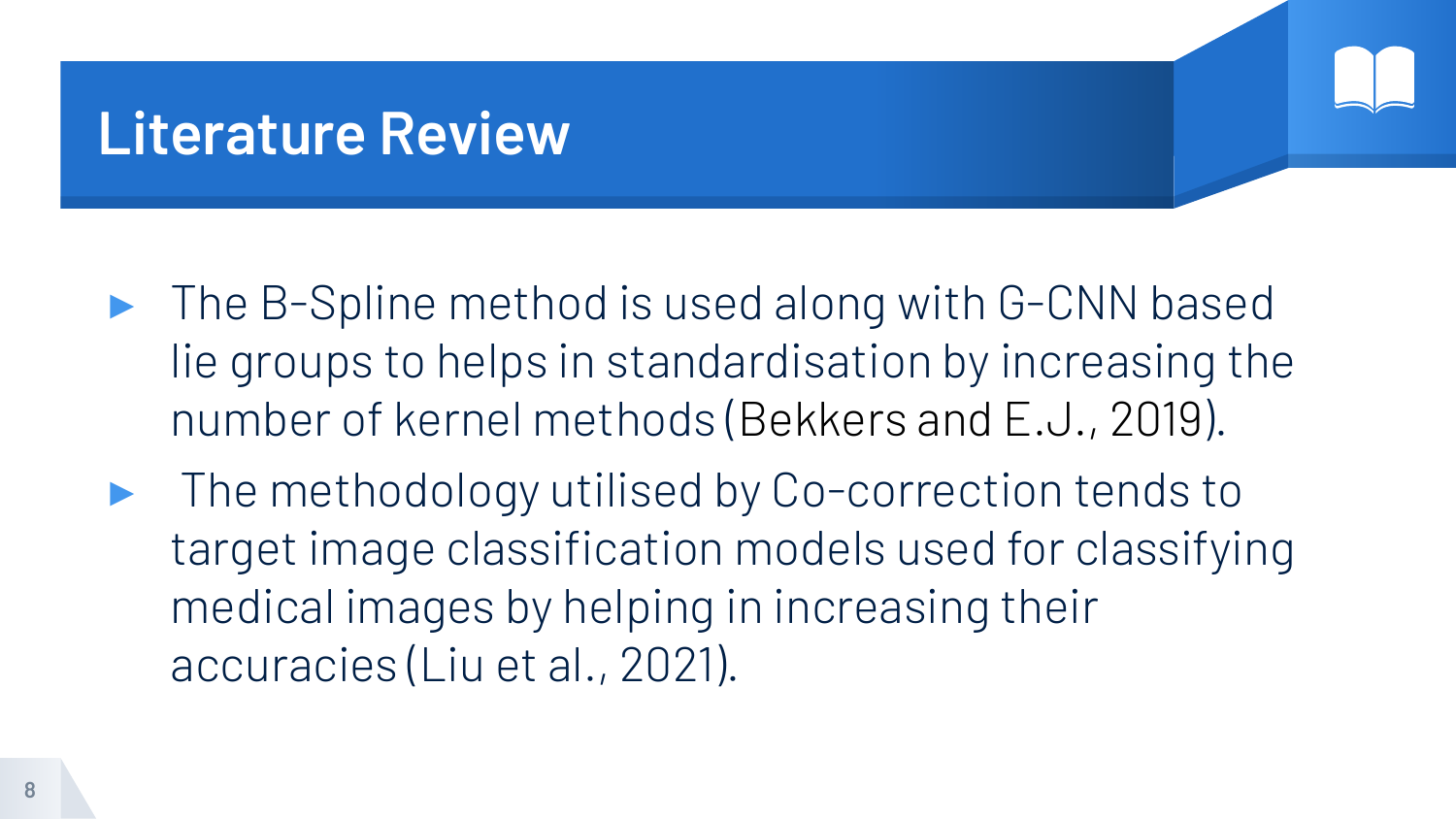

# Literature Review
The B-Spline method is used along with G-CNN based lie groups to helps in standardisation by increasing the number of kernel methods (Bekkers and E.J., 2019).
 The methodology utilised by Co-correction tends to target image classification models used for classifying medical images by helping in increasing their accuracies (Liu et al., 2021).
8